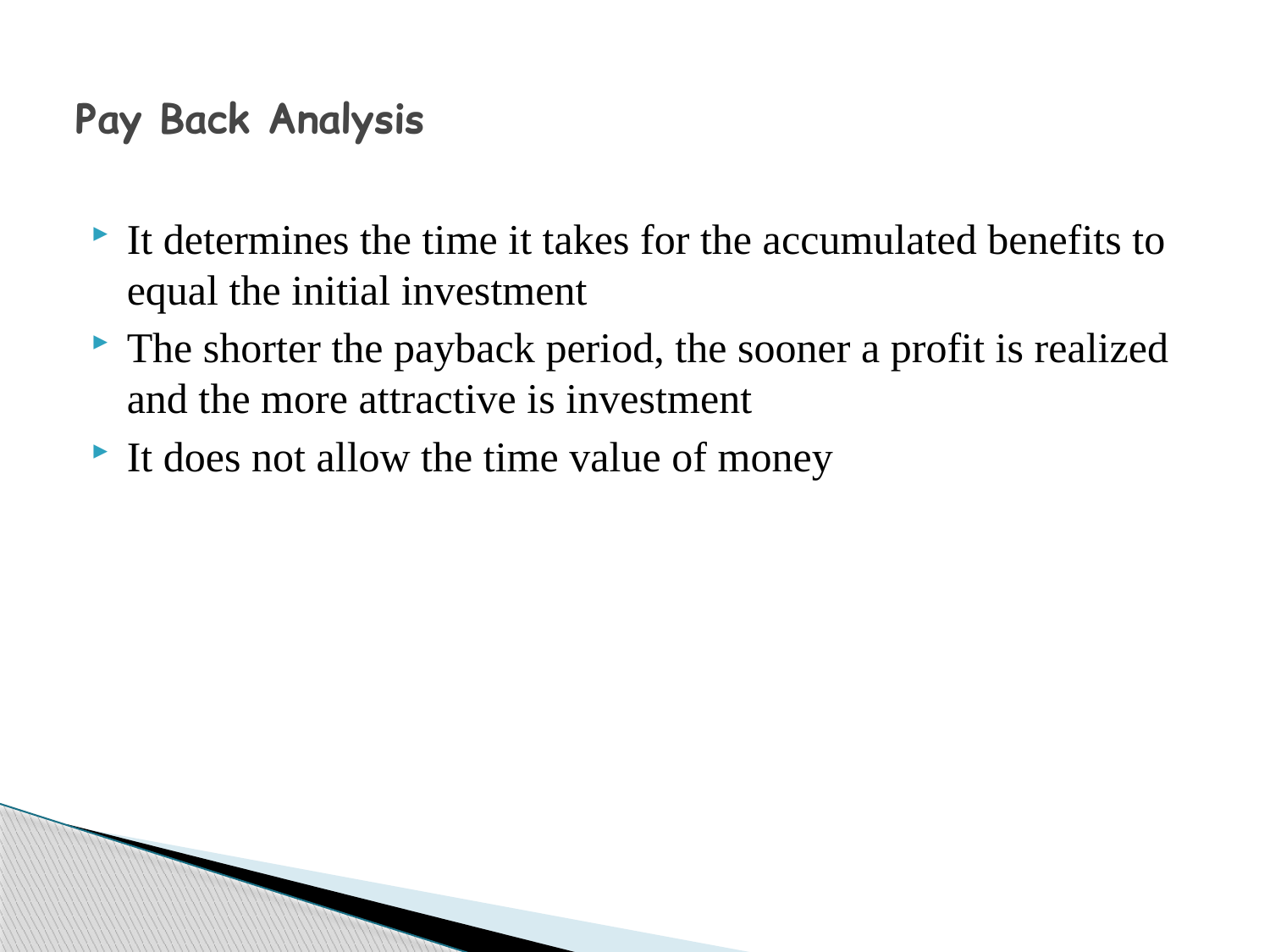

# Pay Back Analysis
It determines the time it takes for the accumulated benefits to equal the initial investment
The shorter the payback period, the sooner a profit is realized and the more attractive is investment
It does not allow the time value of money